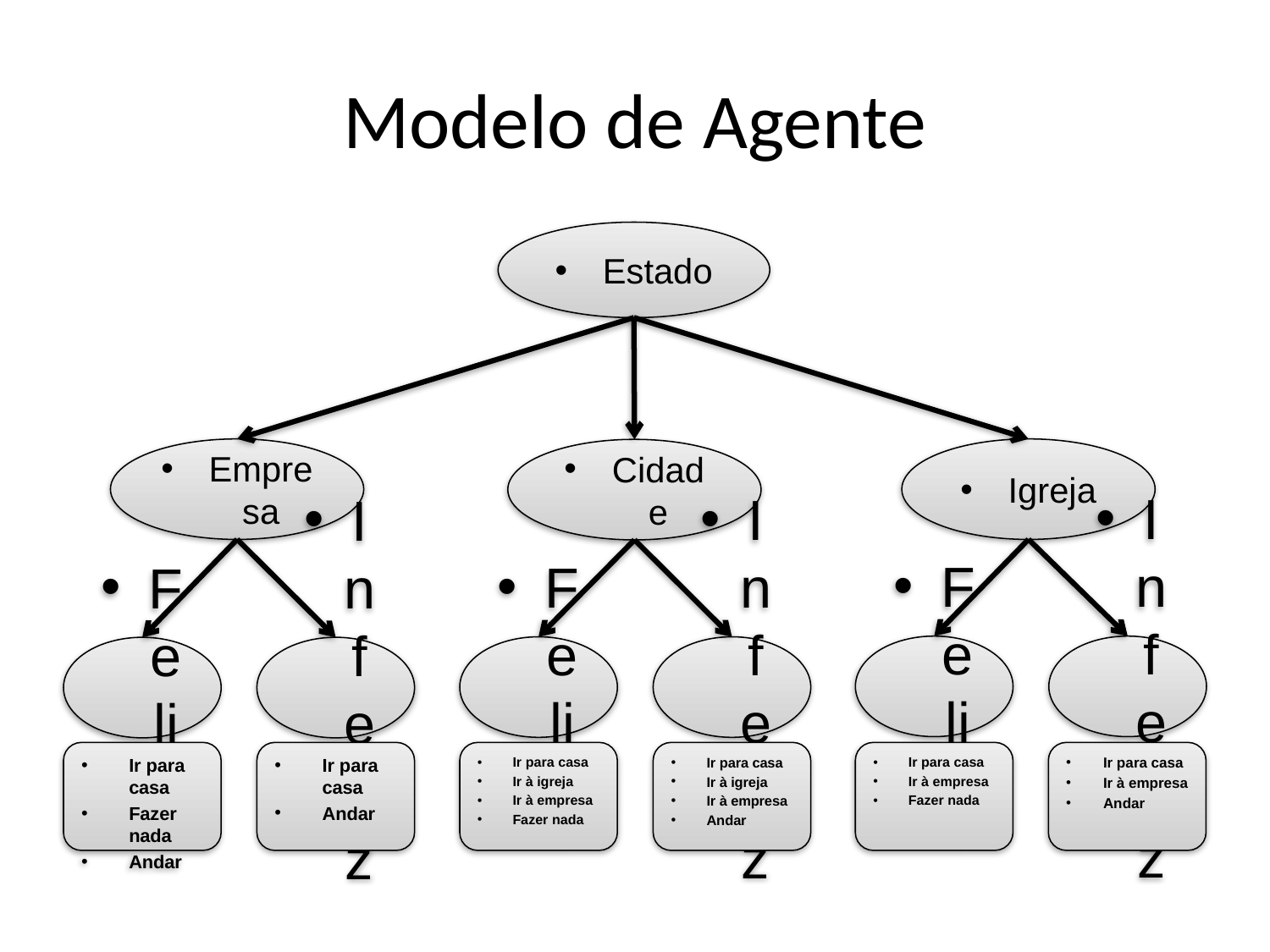

# Modelo de Agente
Estado
Empresa
Igreja
Cidade
Feliz
Infeliz
Feliz
Infeliz
Feliz
Infeliz
Ir para casa
Fazer nada
Andar
Ir para casa
Andar
Ir para casa
Ir à igreja
Ir à empresa
Fazer nada

Ir para casa
Ir à igreja
Ir à empresa
Andar
Ir para casa
Ir à empresa
Fazer nada

Ir para casa
Ir à empresa
Andar